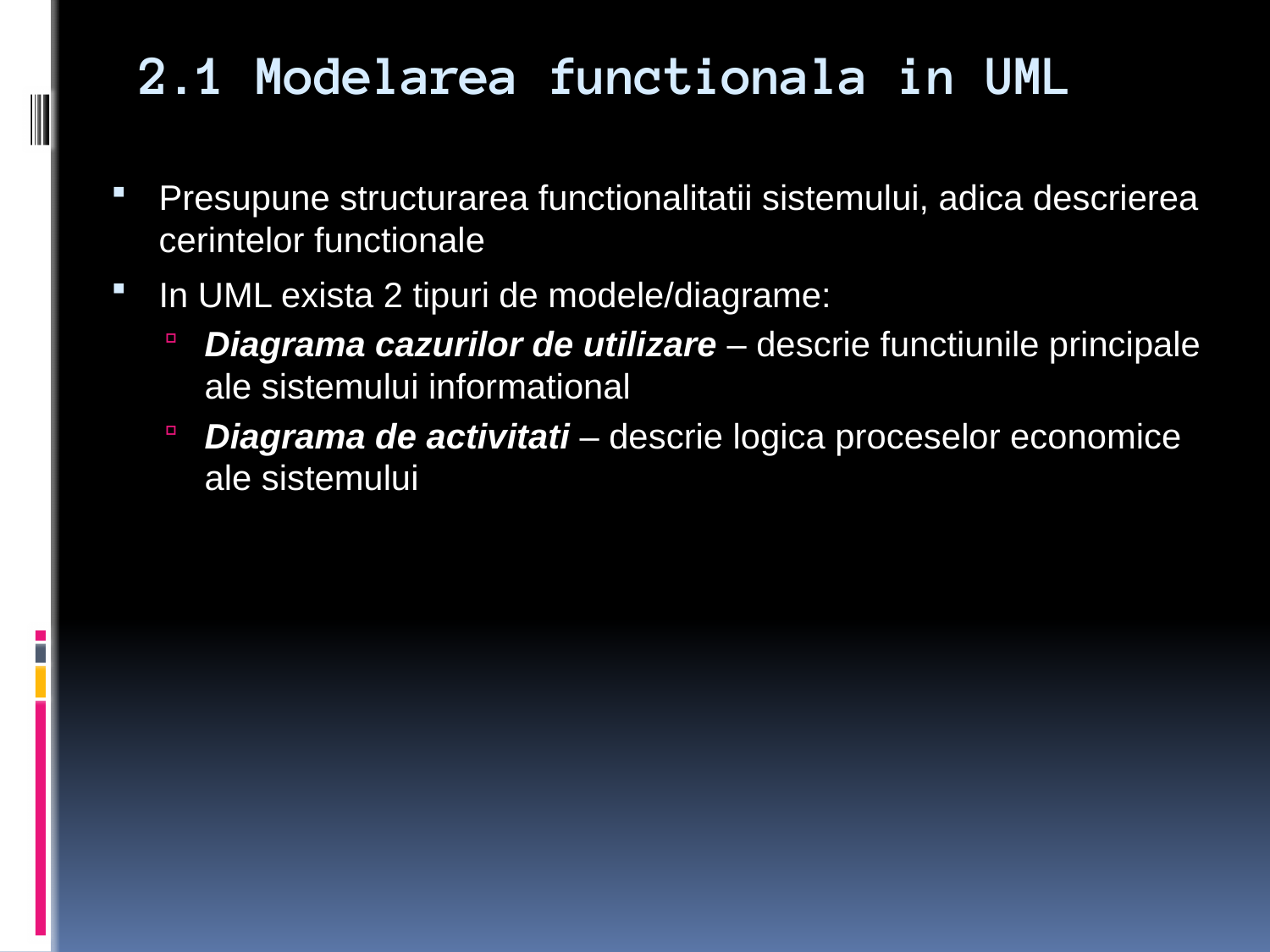

# 2.1 Modelarea functionala in UML
Presupune structurarea functionalitatii sistemului, adica descrierea cerintelor functionale
In UML exista 2 tipuri de modele/diagrame:
Diagrama cazurilor de utilizare – descrie functiunile principale ale sistemului informational
Diagrama de activitati – descrie logica proceselor economice ale sistemului